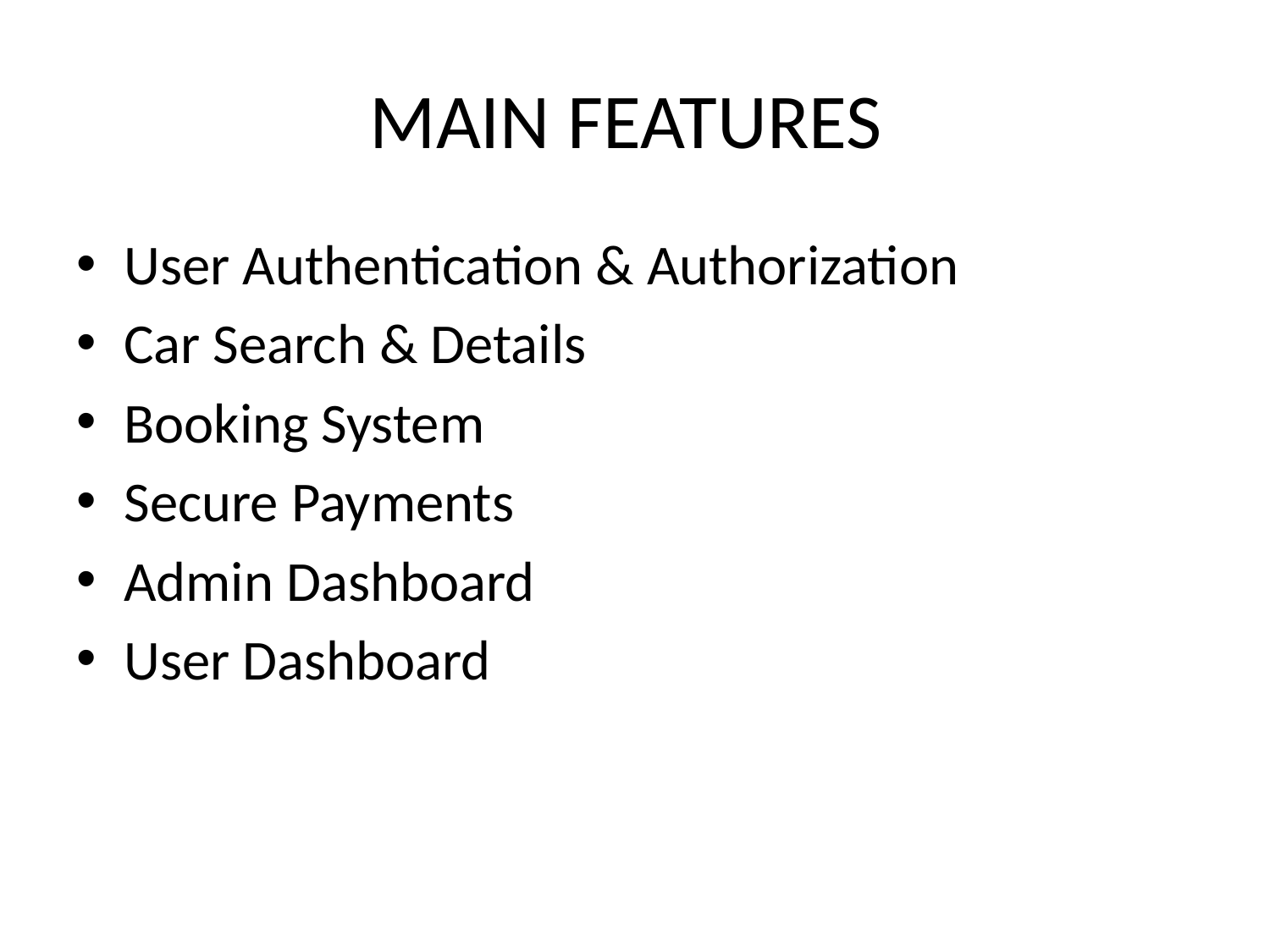

# MAIN FEATURES
User Authentication & Authorization
Car Search & Details
Booking System
Secure Payments
Admin Dashboard
User Dashboard